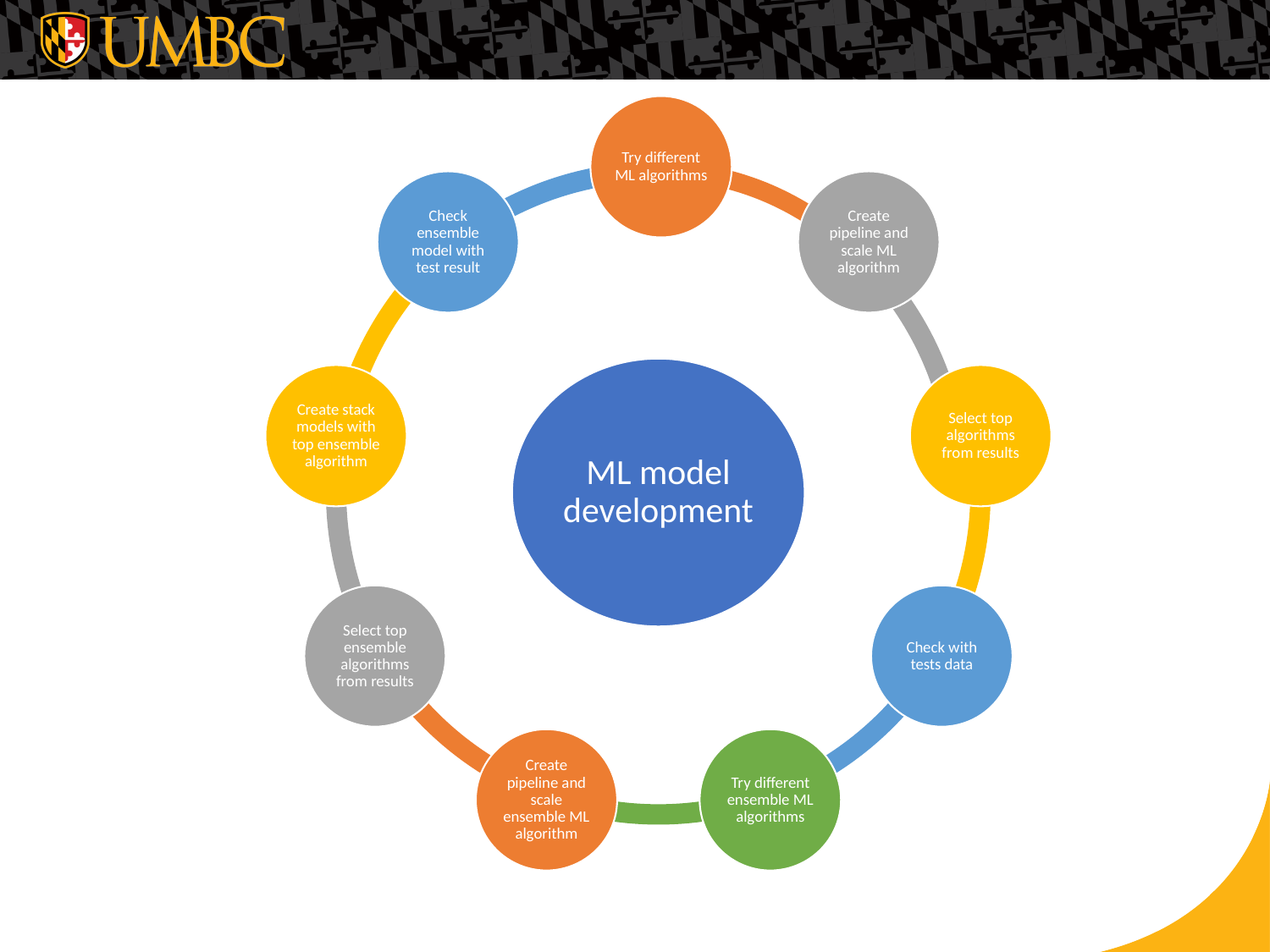

ML model development
Try different ML algorithms
Create pipeline and scale ML algorithm
Select top algorithms from results
Check with tests data
Try different ensemble ML algorithms
Create pipeline and scale ensemble ML algorithm
Select top ensemble algorithms from results
Create stack models with top ensemble algorithm
Check ensemble model with test result